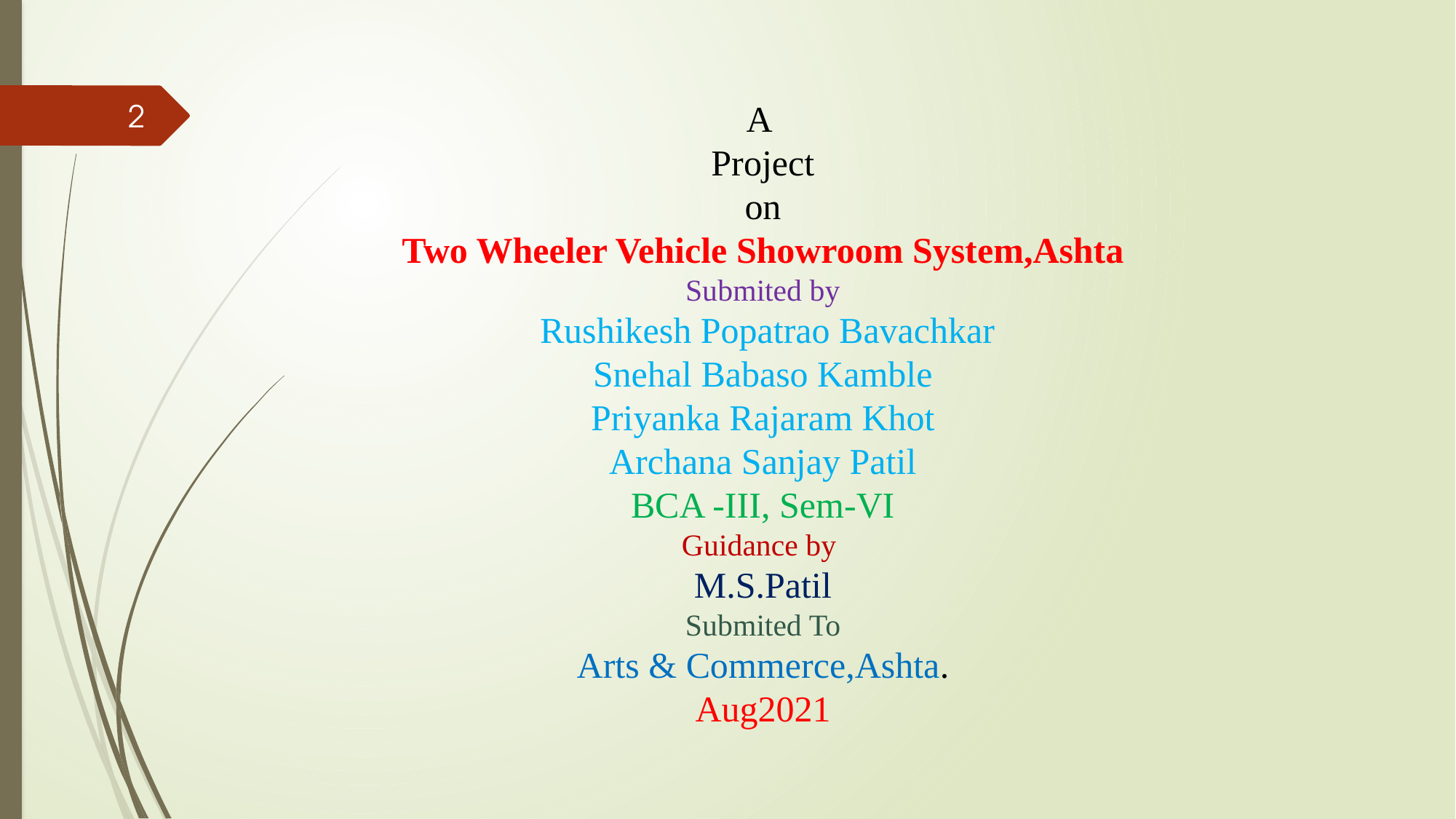

A
Project
 on
Two Wheeler Vehicle Showroom System,Ashta
Submited by
 Rushikesh Popatrao Bavachkar
Snehal Babaso Kamble
Priyanka Rajaram Khot
Archana Sanjay Patil
BCA -III, Sem-VI
Guidance by
M.S.Patil
Submited To
Arts & Commerce,Ashta.
Aug2021

2